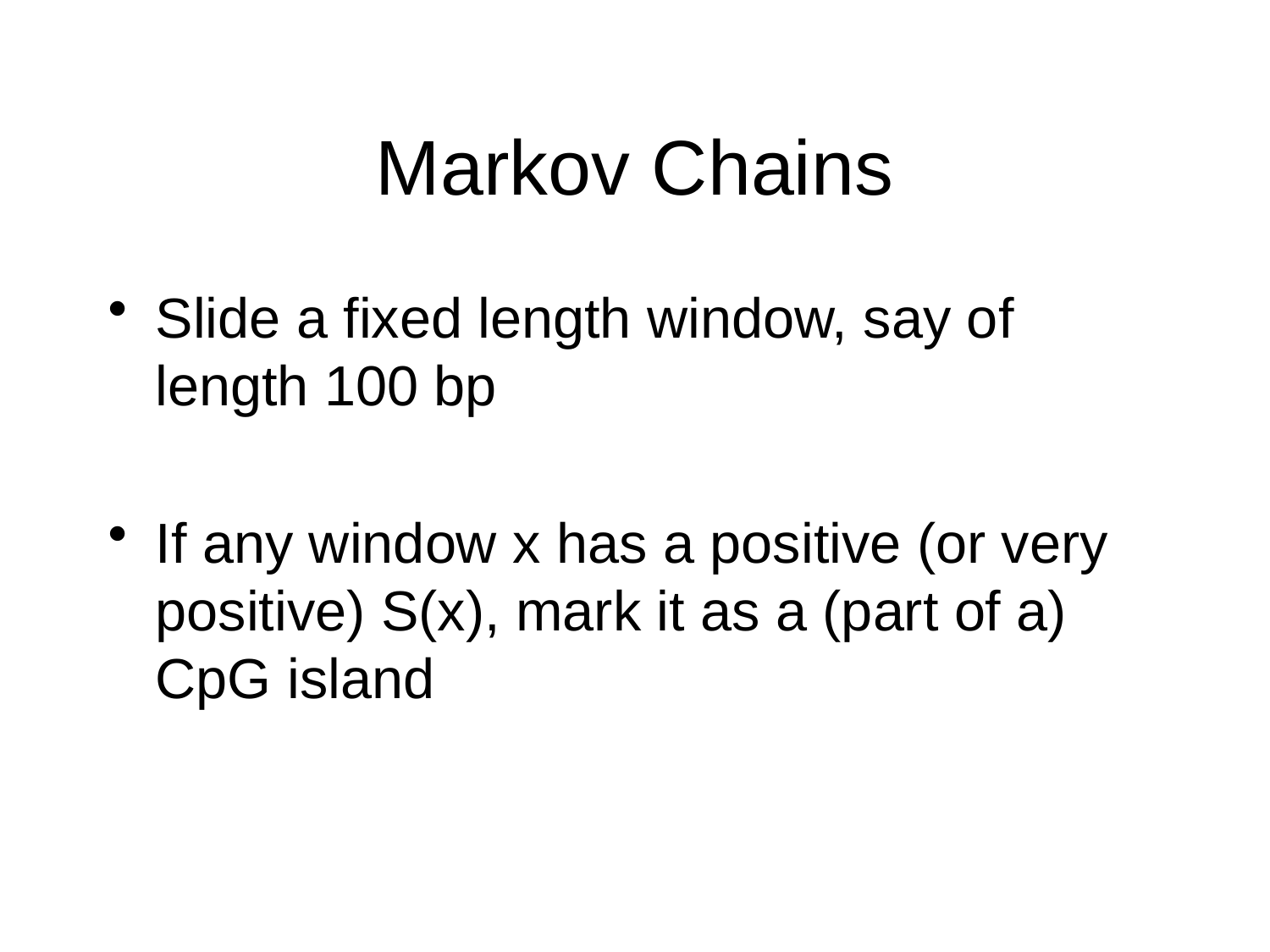

# Markov Chains
Slide a fixed length window, say of length 100 bp

If any window x has a positive (or very positive) S(x), mark it as a (part of a) CpG island